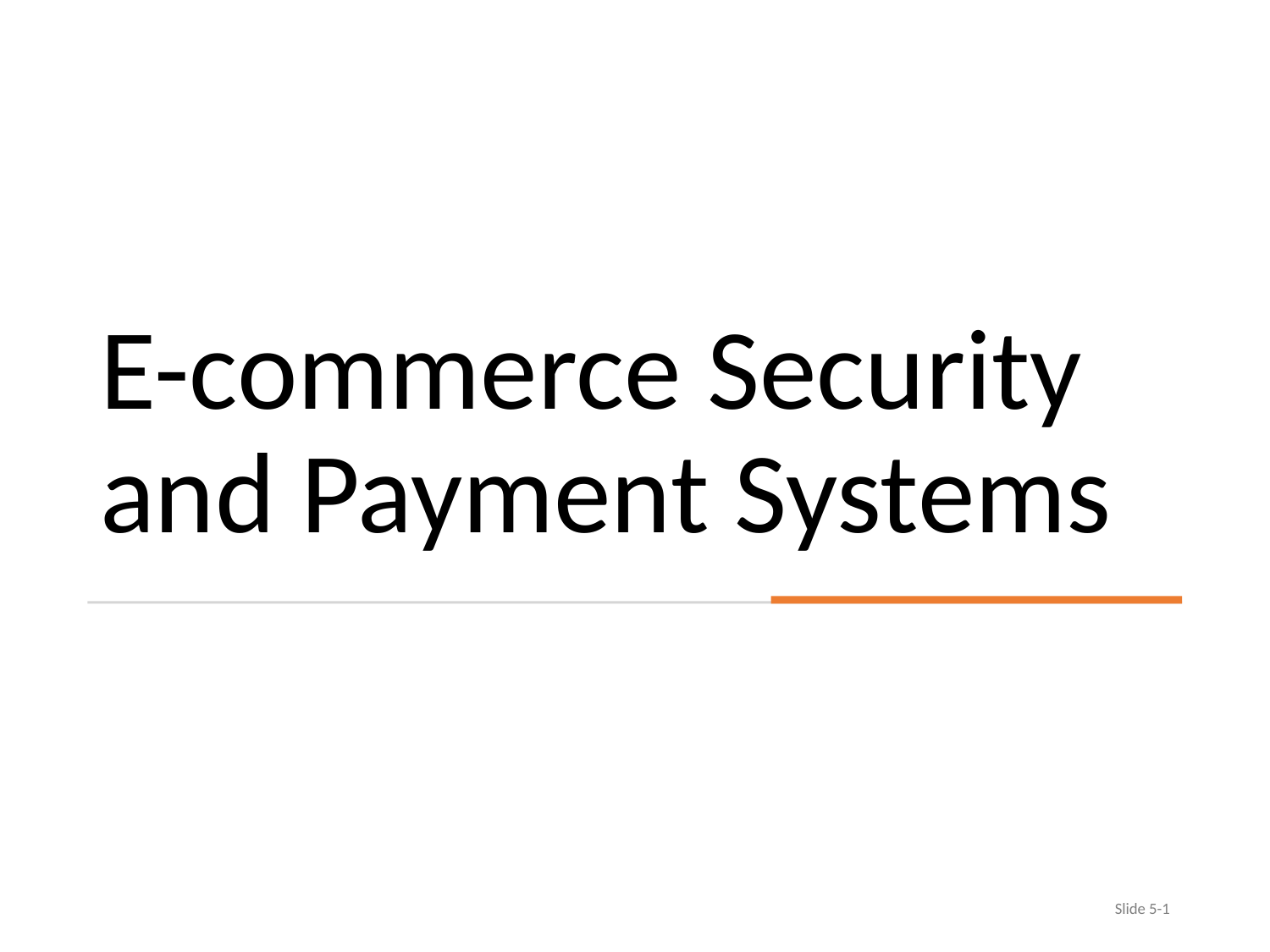

# E-commerce Security and Payment Systems

Slide 5-1